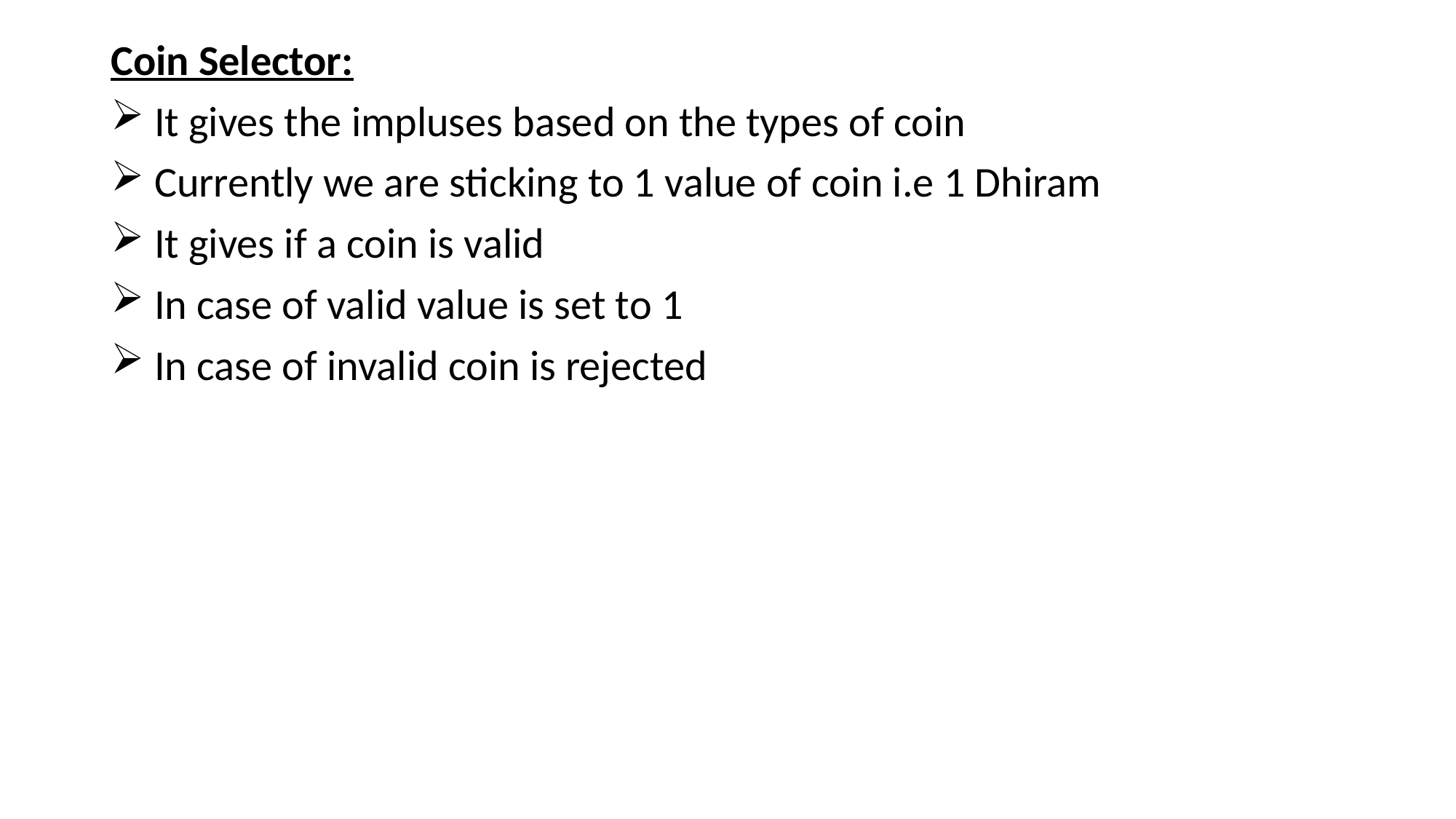

Coin Selector:
 It gives the impluses based on the types of coin
 Currently we are sticking to 1 value of coin i.e 1 Dhiram
 It gives if a coin is valid
 In case of valid value is set to 1
 In case of invalid coin is rejected